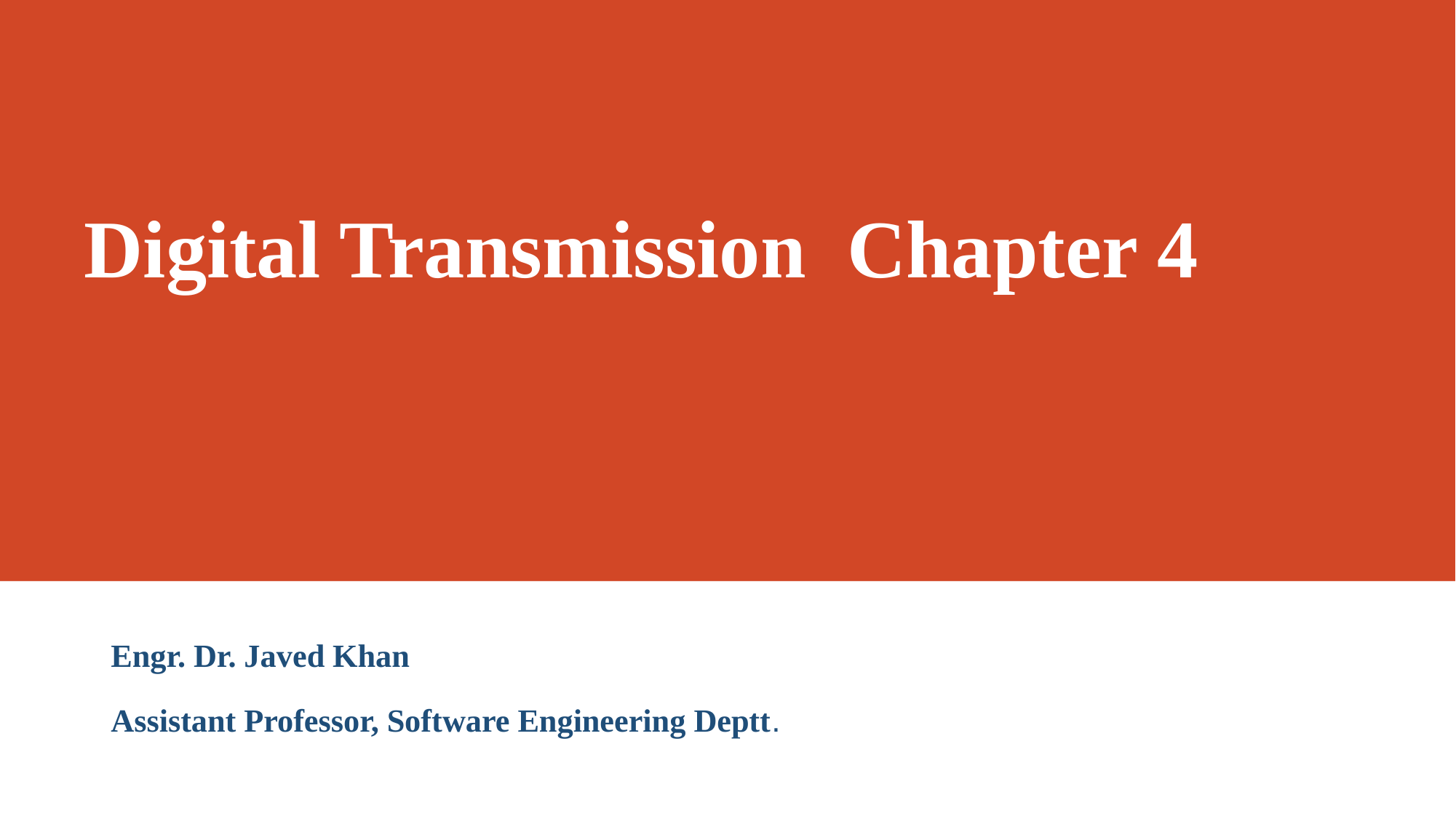

# Digital Transmission  Chapter 4
Engr. Dr. Javed Khan
Assistant Professor, Software Engineering Deptt.